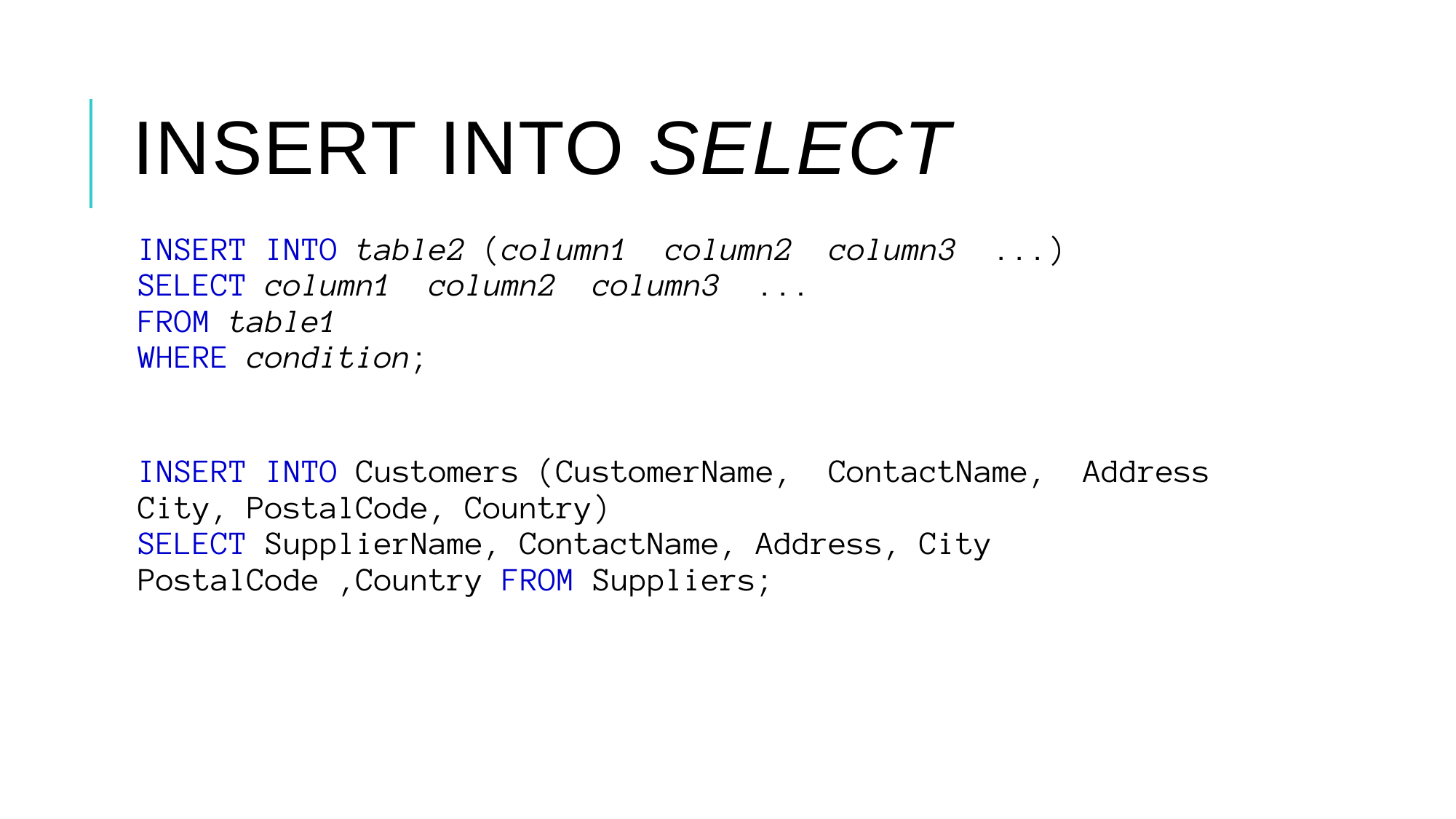

# insert into select
INSERT INTO table2 (column1  column2  column3  ...)
SELECT column1  column2  column3  ...
FROM table1
WHERE condition;

INSERT INTO Customers (CustomerName,  ContactName,  Address  City, PostalCode, Country)
SELECT SupplierName, ContactName, Address, City  PostalCode ,Country FROM Suppliers;